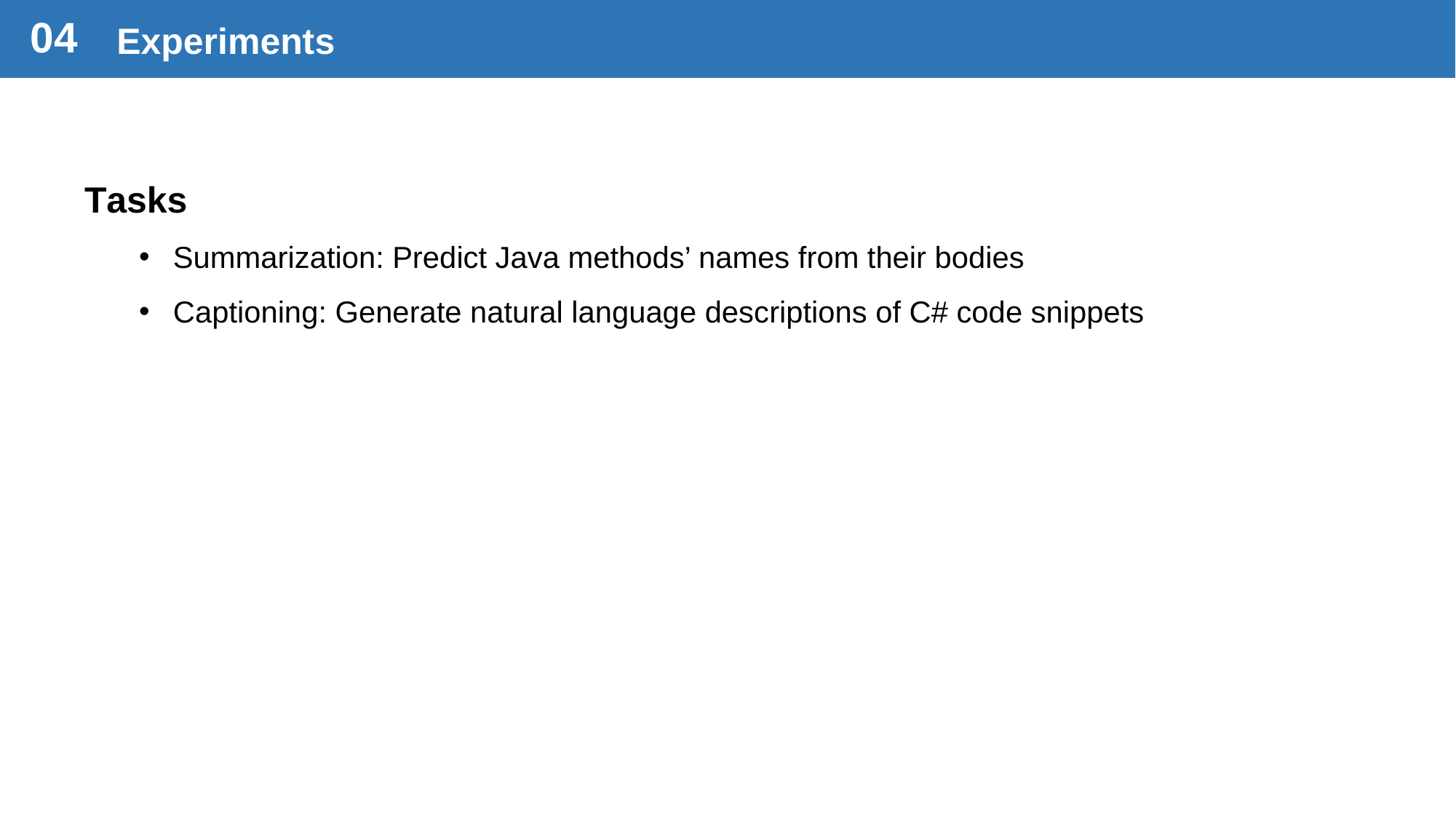

04
Experiments
Tasks
Summarization: Predict Java methods’ names from their bodies
Captioning: Generate natural language descriptions of C# code snippets